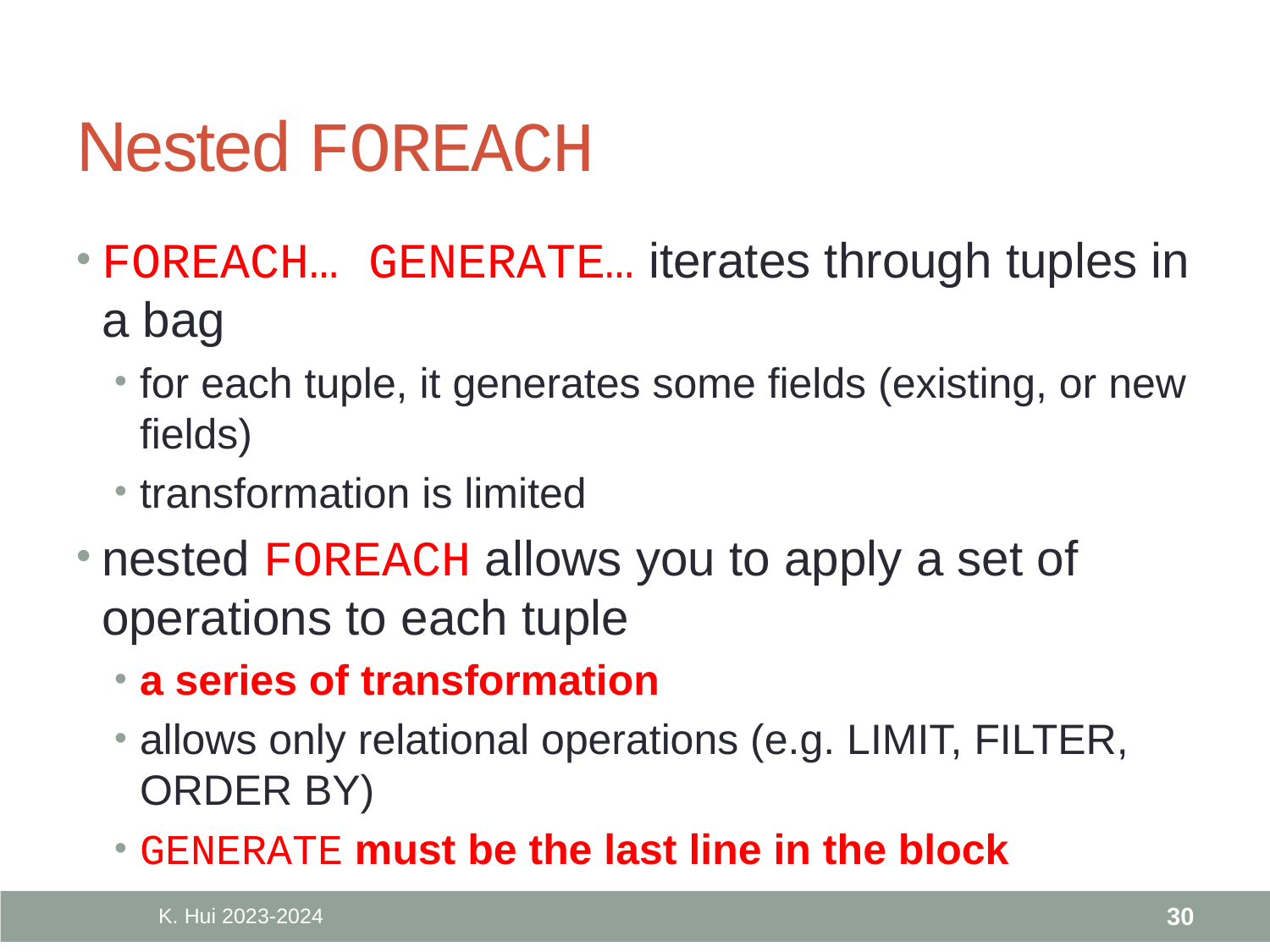

# Nested FOREACH
FOREACH… GENERATE… iterates through tuples in a bag
for each tuple, it generates some fields (existing, or new fields)
transformation is limited
nested FOREACH allows you to apply a set of operations to each tuple
a series of transformation
allows only relational operations (e.g. LIMIT, FILTER, ORDER BY)
GENERATE must be the last line in the block
K. Hui 2023-2024
30